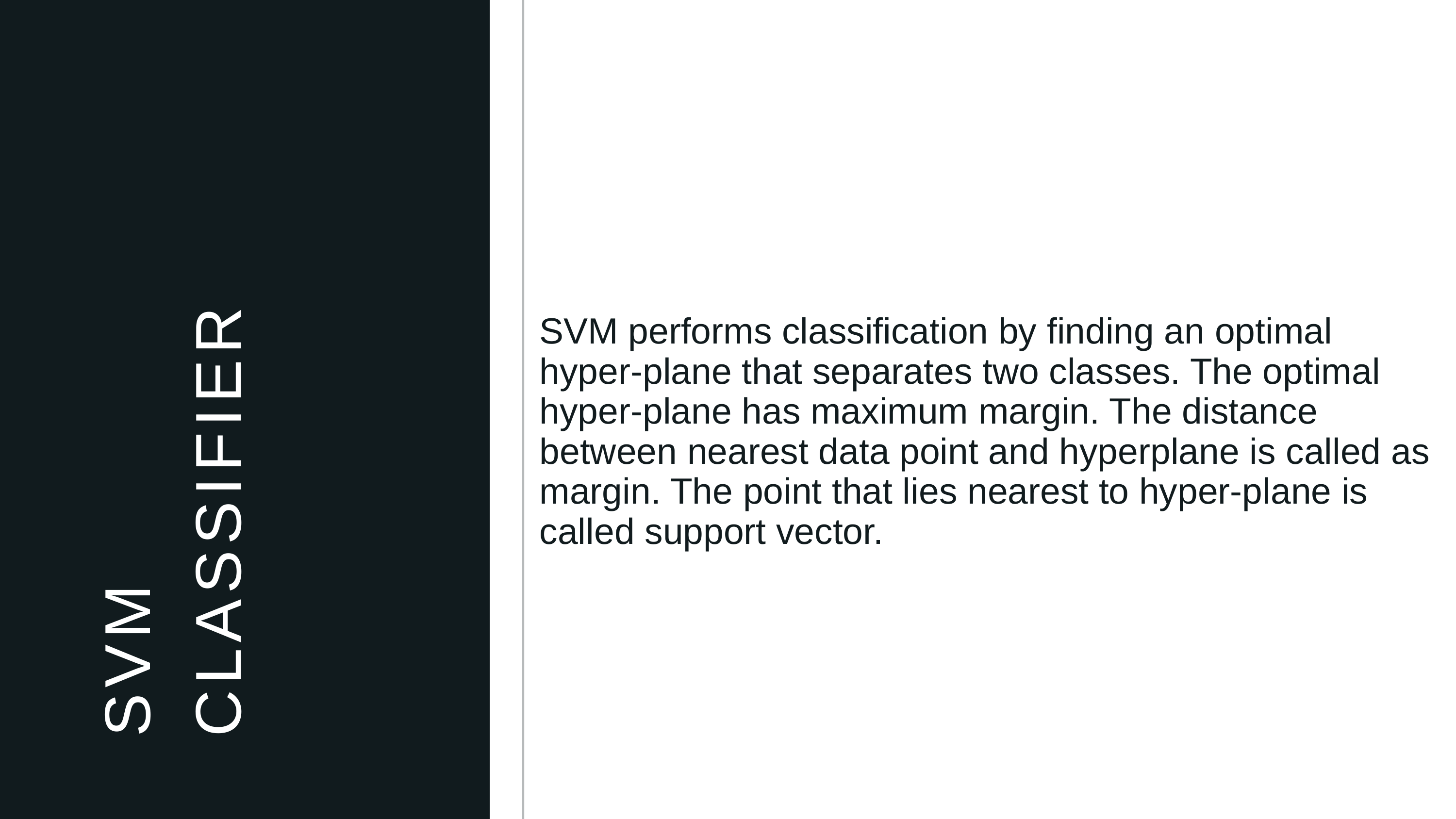

SVM performs classification by finding an optimal hyper-plane that separates two classes. The optimal hyper-plane has maximum margin. The distance between nearest data point and hyperplane is called as margin. The point that lies nearest to hyper-plane is called support vector.
SVM CLASSIFIER